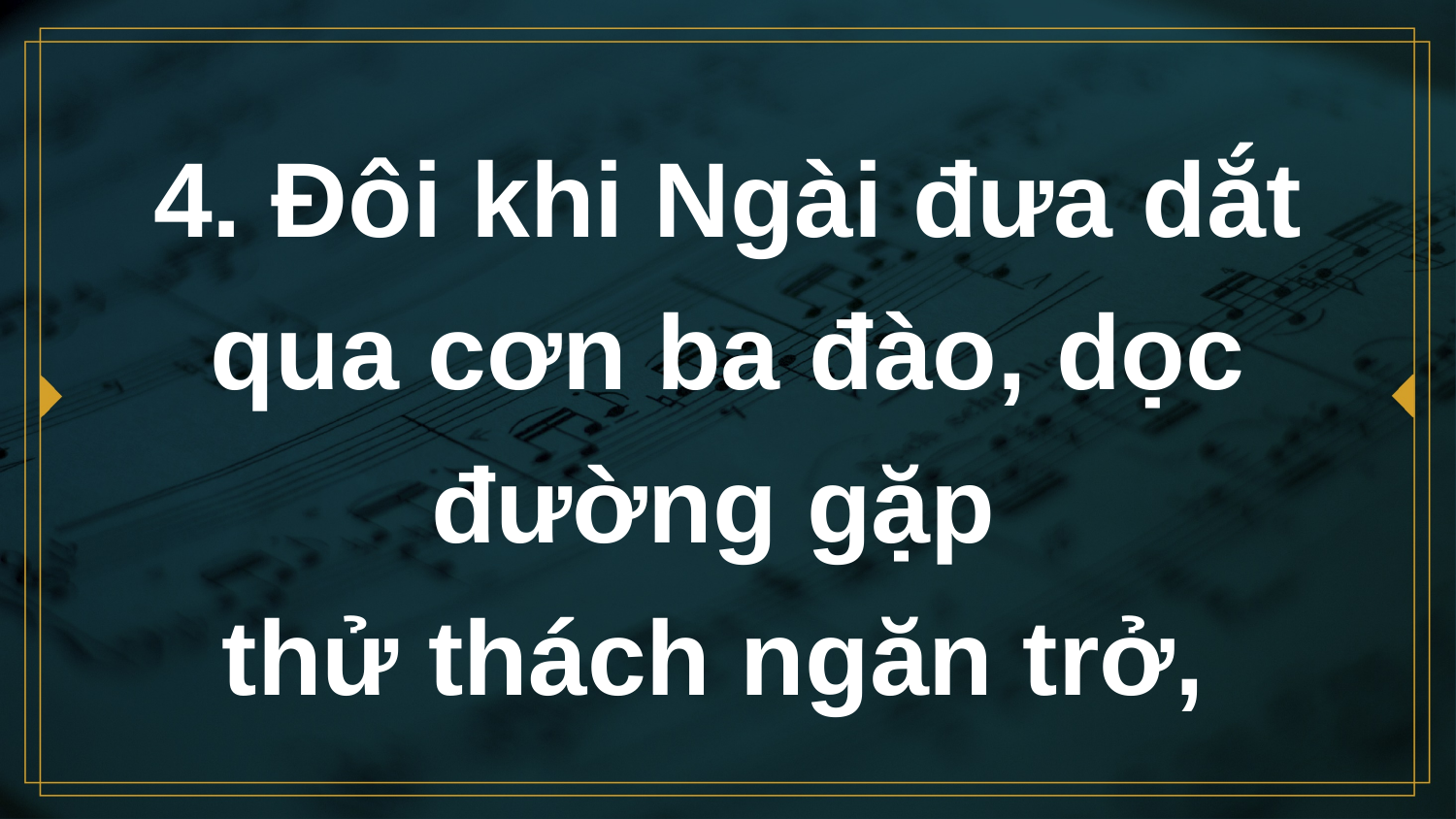

# 4. Đôi khi Ngài đưa dắt qua cơn ba đào, dọc đường gặp thử thách ngăn trở,